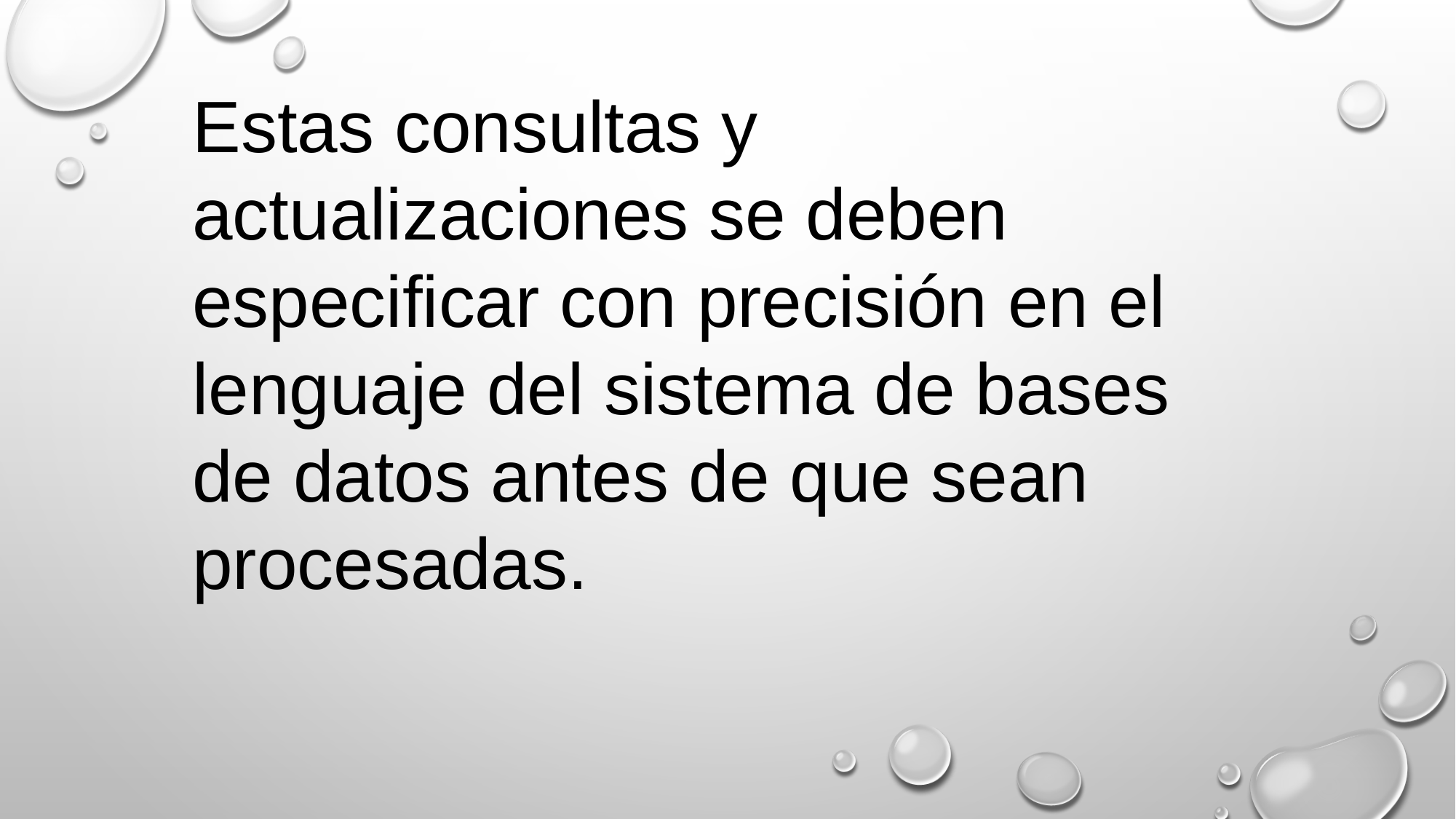

Estas consultas y actualizaciones se deben especificar con precisión en el lenguaje del sistema de bases de datos antes de que sean procesadas.